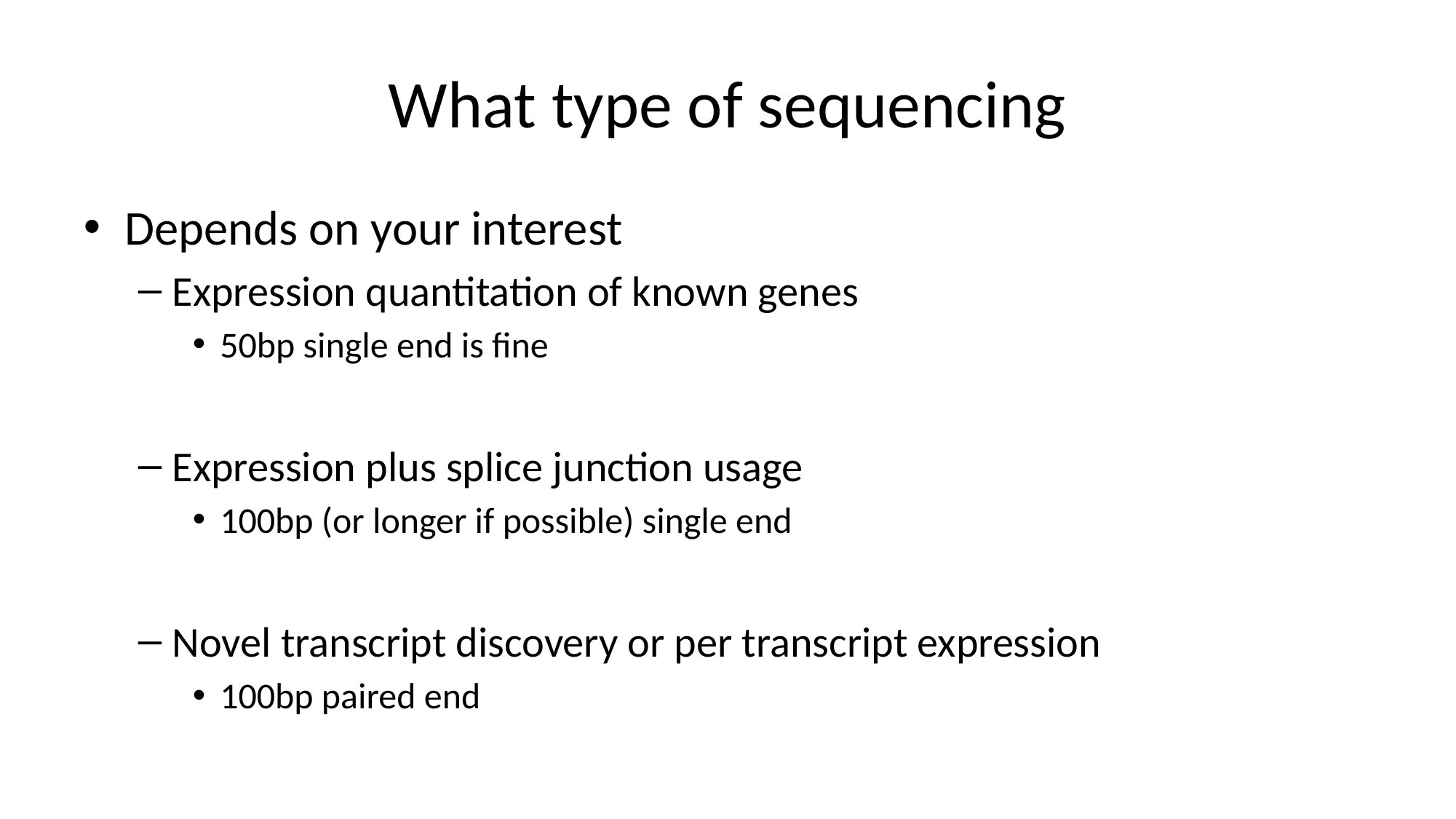

# What type of sequencing
Depends on your interest
Expression quantitation of known genes
50bp single end is fine

Expression plus splice junction usage
100bp (or longer if possible) single end

Novel transcript discovery or per transcript expression
100bp paired end